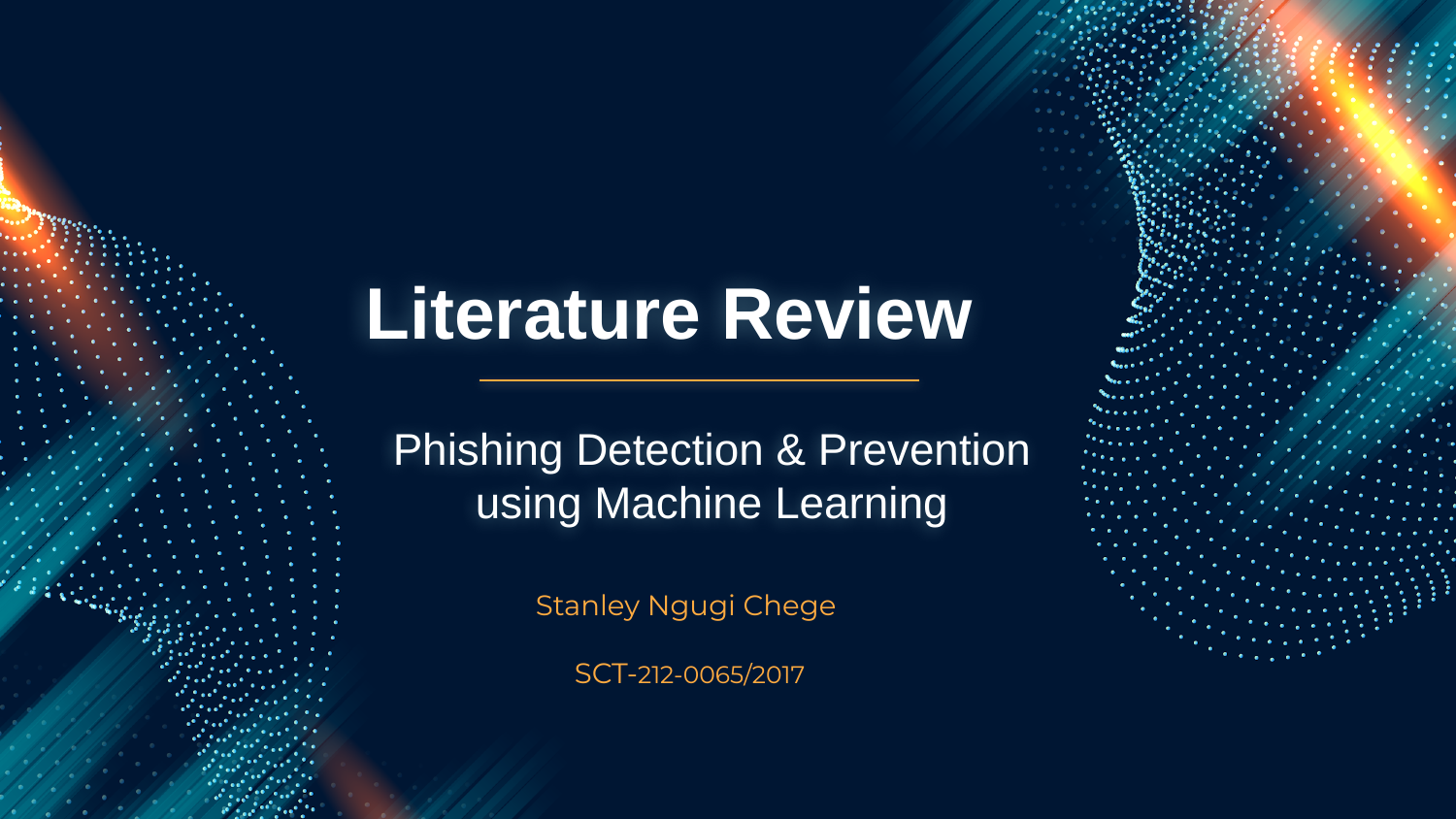

# Literature Review
Phishing Detection & Prevention using Machine Learning
Stanley Ngugi Chege

SCT-212-0065/2017